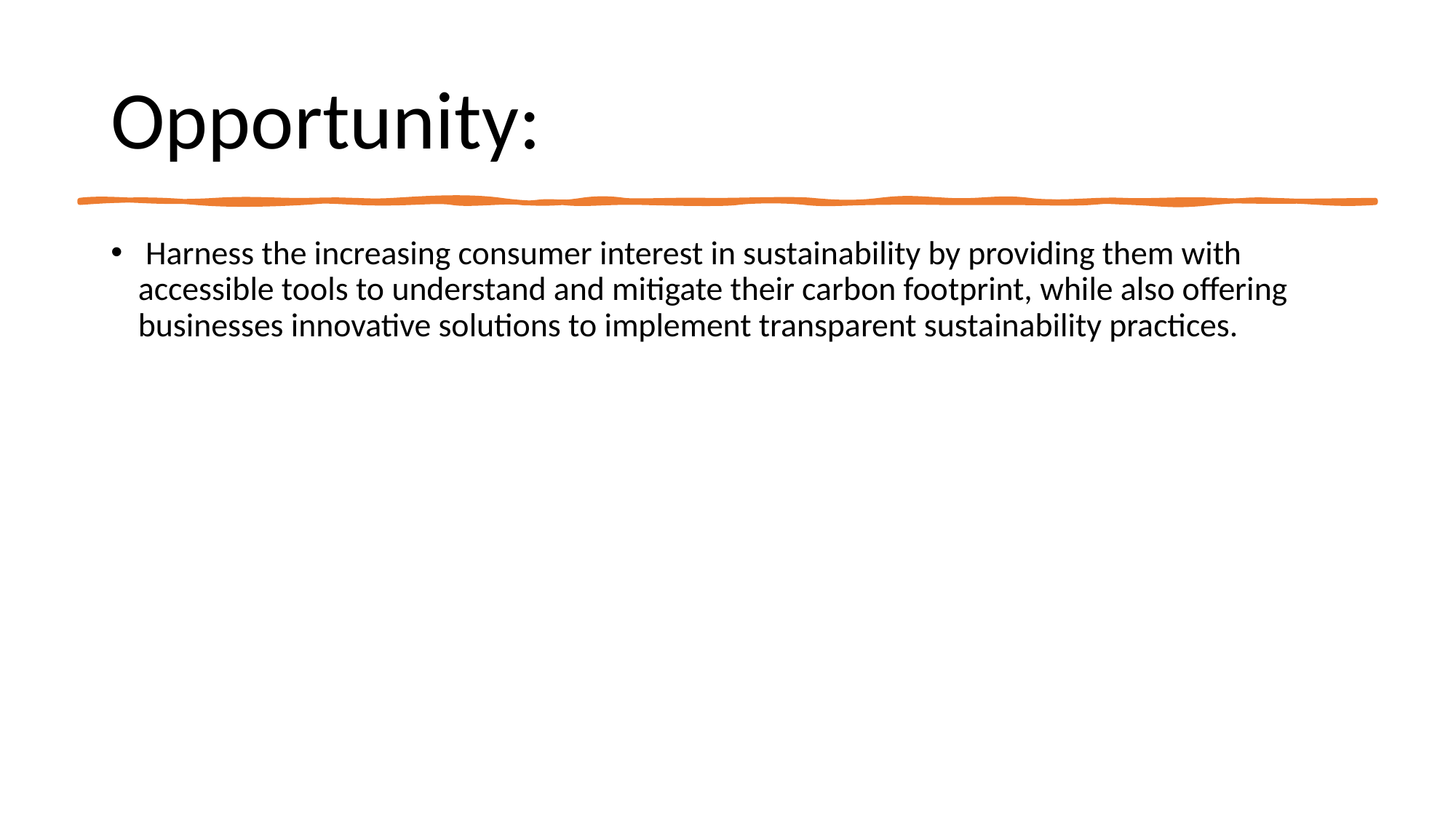

# Opportunity:

 Harness the increasing consumer interest in sustainability by providing them with accessible tools to understand and mitigate their carbon footprint, while also offering businesses innovative solutions to implement transparent sustainability practices.